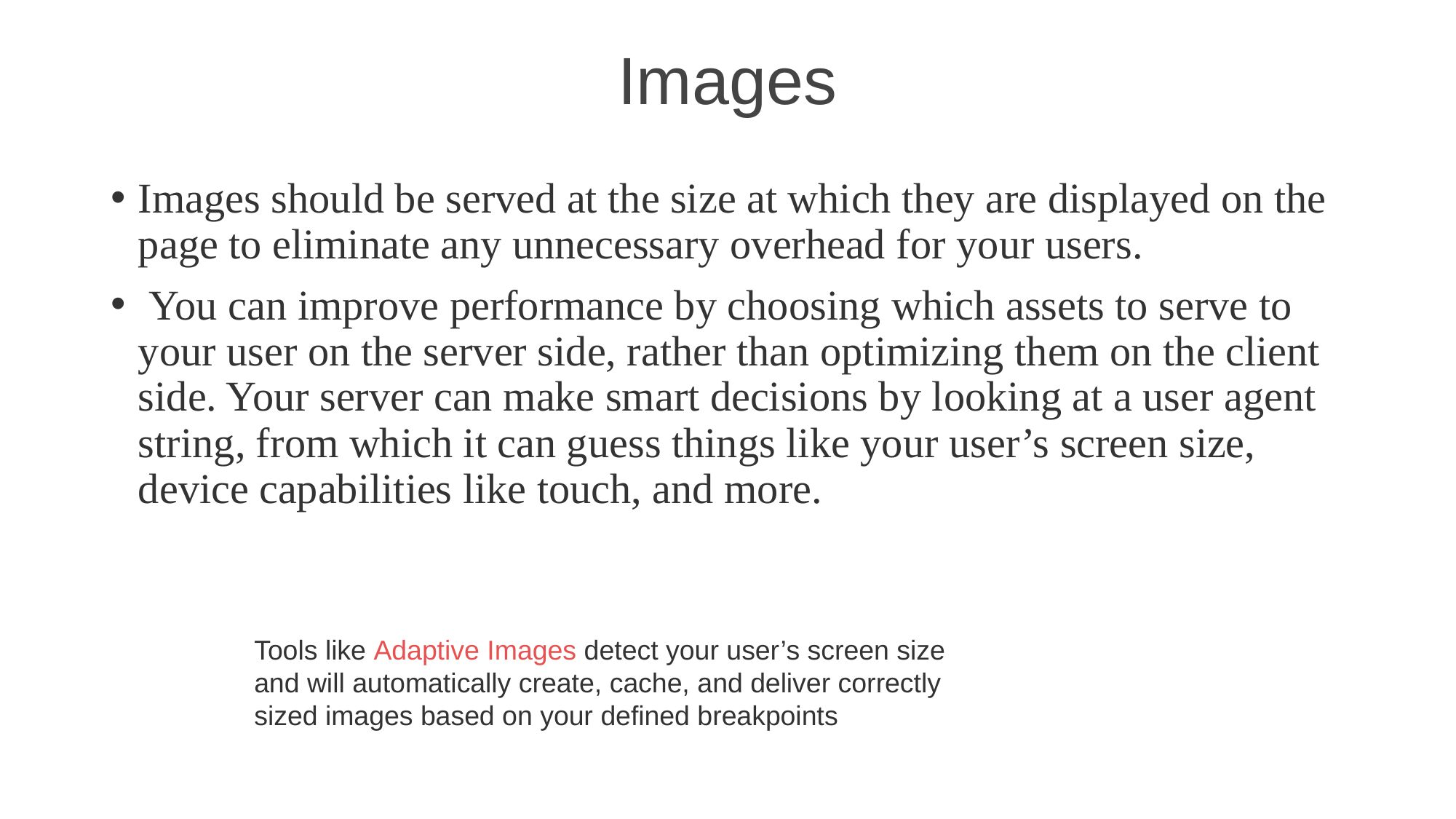

# Images
Images should be served at the size at which they are displayed on the page to eliminate any unnecessary overhead for your users.
 You can improve performance by choosing which assets to serve to your user on the server side, rather than optimizing them on the client side. Your server can make smart decisions by looking at a user agent string, from which it can guess things like your user’s screen size, device capabilities like touch, and more.
Tools like Adaptive Images detect your user’s screen size and will automatically create, cache, and deliver correctly sized images based on your defined breakpoints